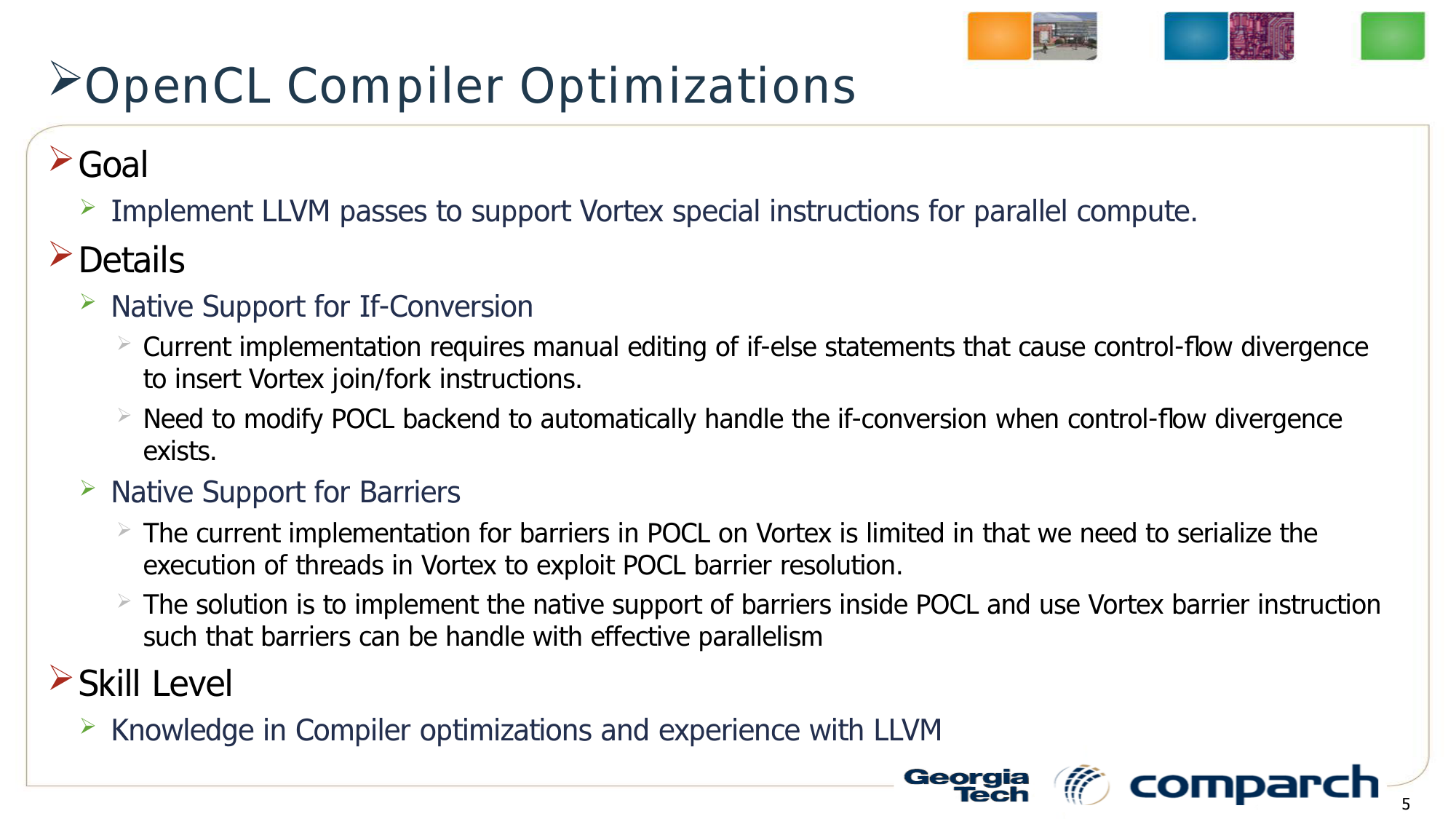

# OpenCL Compiler Optimizations
Goal
Implement LLVM passes to support Vortex special instructions for parallel compute.
Details
Native Support for If-Conversion
Current implementation requires manual editing of if-else statements that cause control-flow divergence to insert Vortex join/fork instructions.
Need to modify POCL backend to automatically handle the if-conversion when control-flow divergence exists.
Native Support for Barriers
The current implementation for barriers in POCL on Vortex is limited in that we need to serialize the execution of threads in Vortex to exploit POCL barrier resolution.
The solution is to implement the native support of barriers inside POCL and use Vortex barrier instruction such that barriers can be handle with effective parallelism
Skill Level
Knowledge in Compiler optimizations and experience with LLVM

5